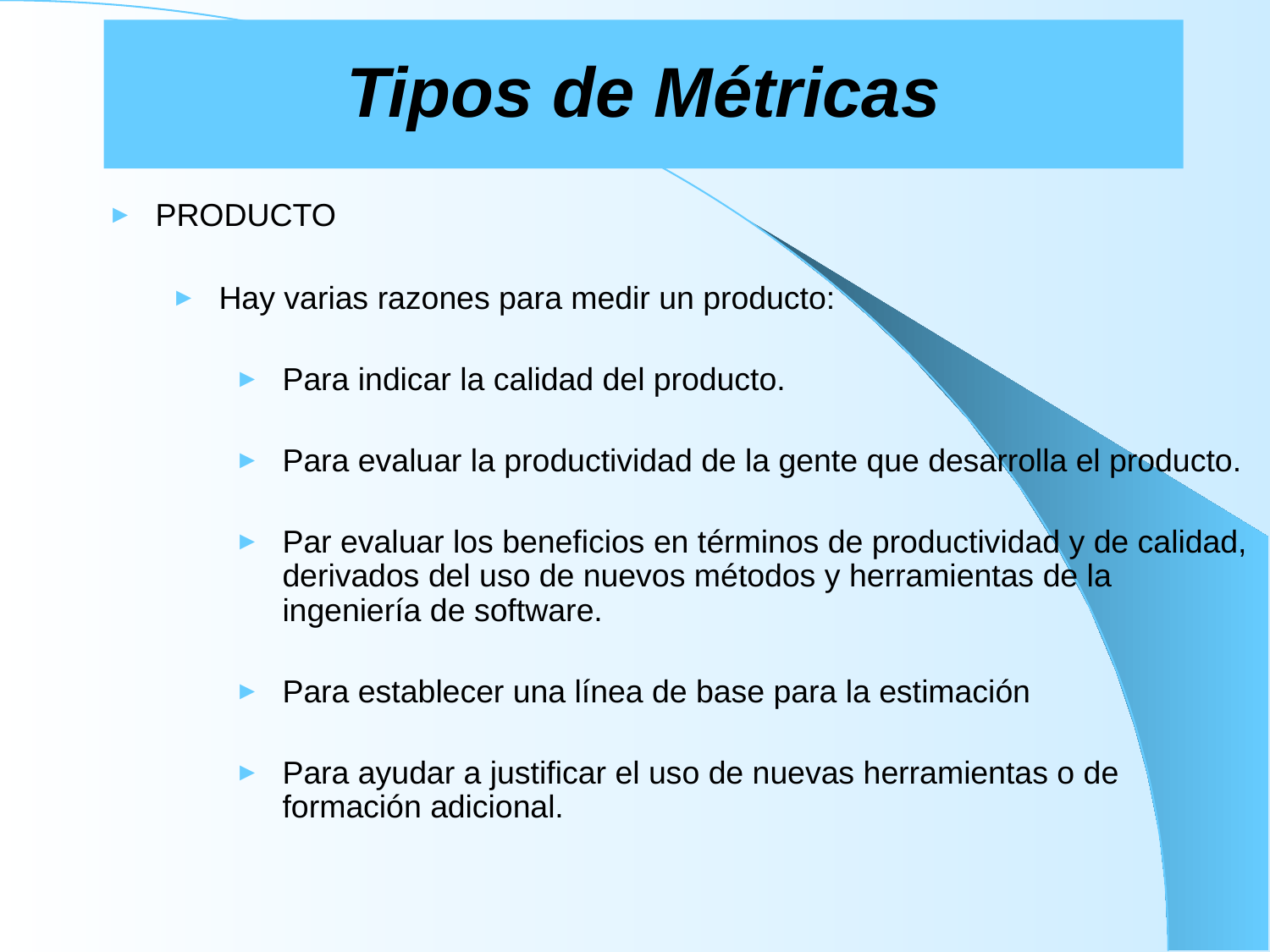

# Tipos de Métricas
PRODUCTO

Hay varias razones para medir un producto:

Para indicar la calidad del producto.

Para evaluar la productividad de la gente que desarrolla el producto.

Par evaluar los beneficios en términos de productividad y de calidad, derivados del uso de nuevos métodos y herramientas de la ingeniería de software.

Para establecer una línea de base para la estimación

Para ayudar a justificar el uso de nuevas herramientas o de formación adicional.